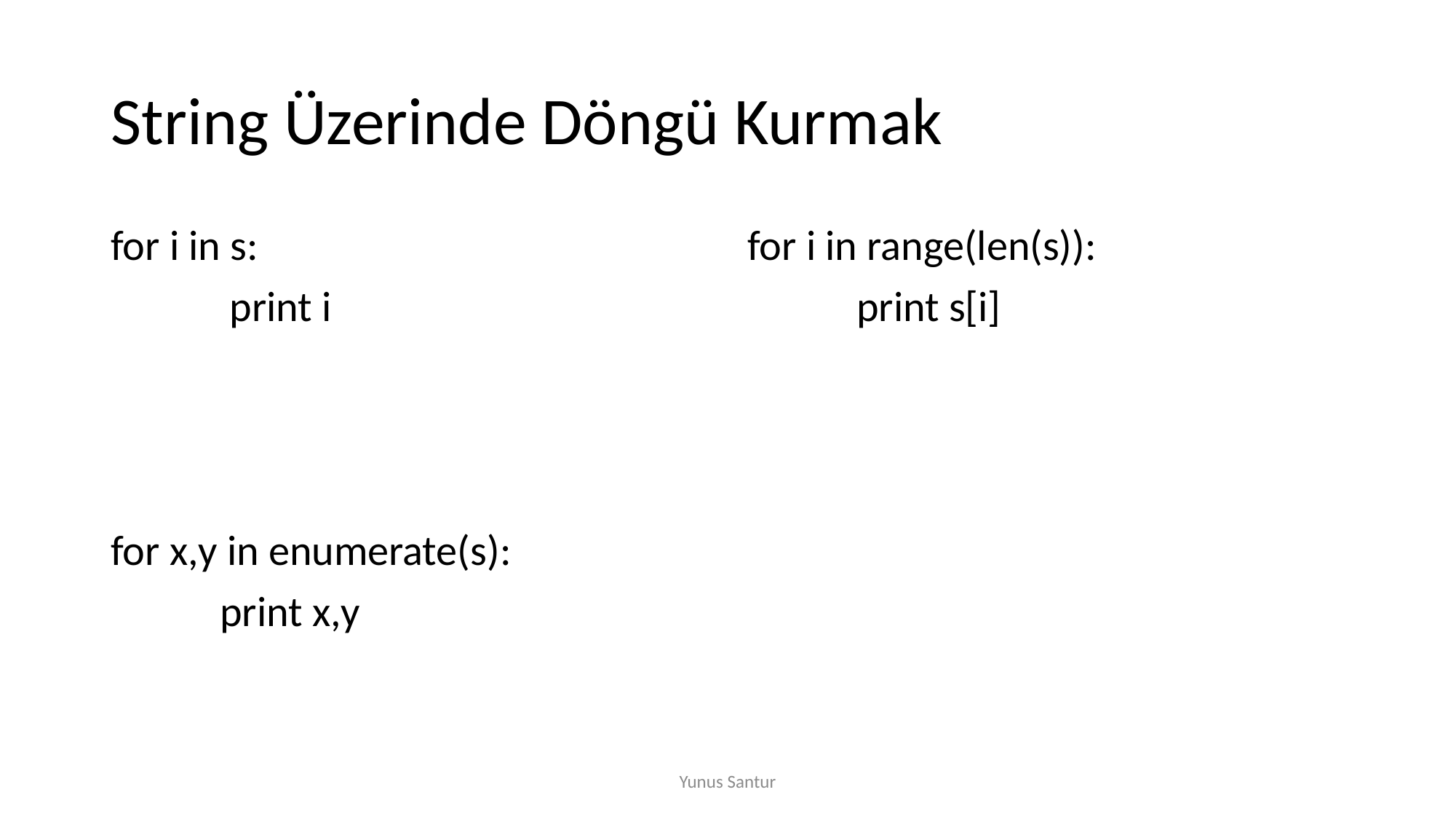

# String Üzerinde Döngü Kurmak
for i in s:
	 print i

for x,y in enumerate(s):
	print x,y
for i in range(len(s)):
	print s[i]

Yunus Santur